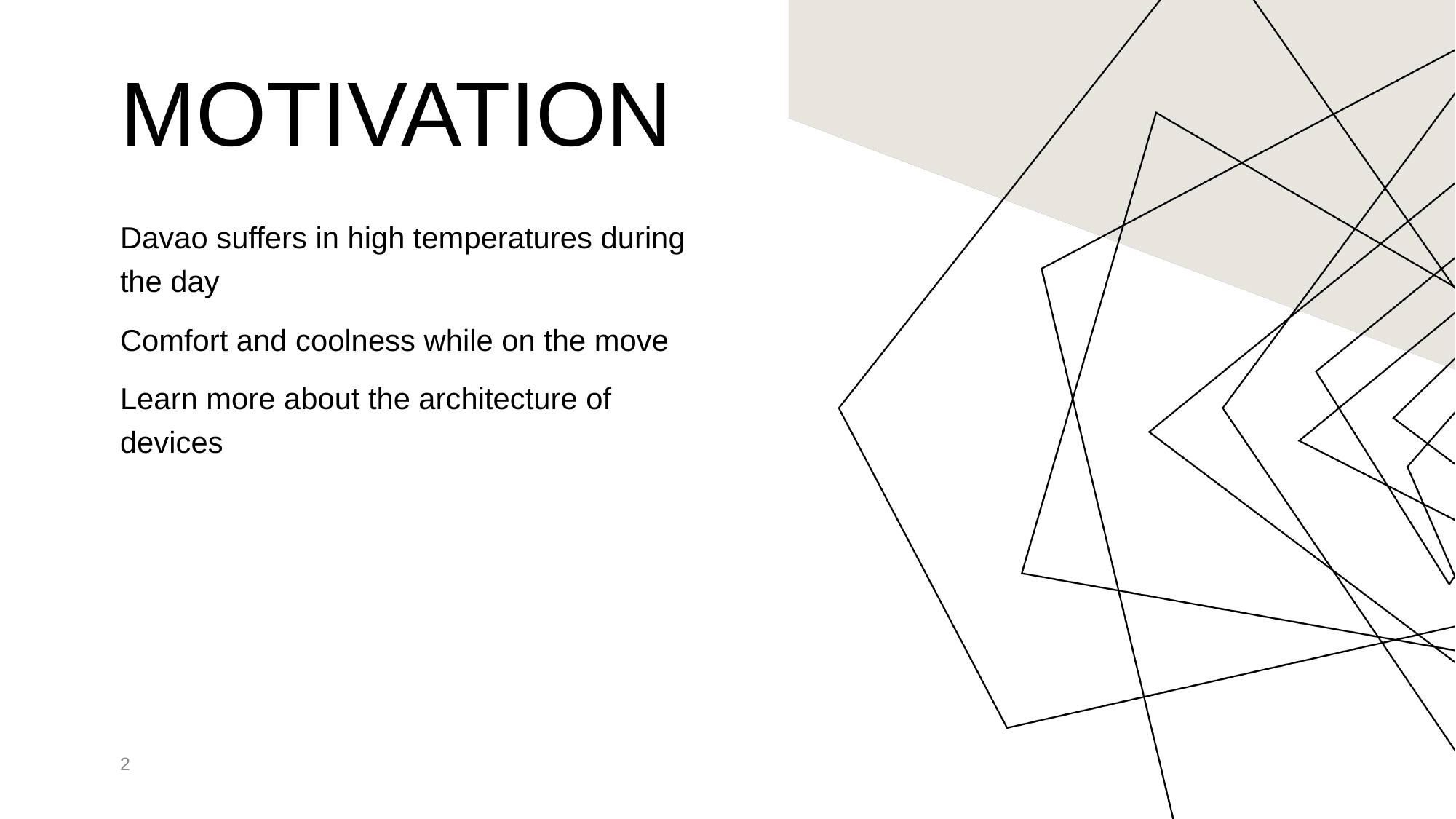

# MOTIVATION
Davao suffers in high temperatures during the day
Comfort and coolness while on the move
Learn more about the architecture of devices

2